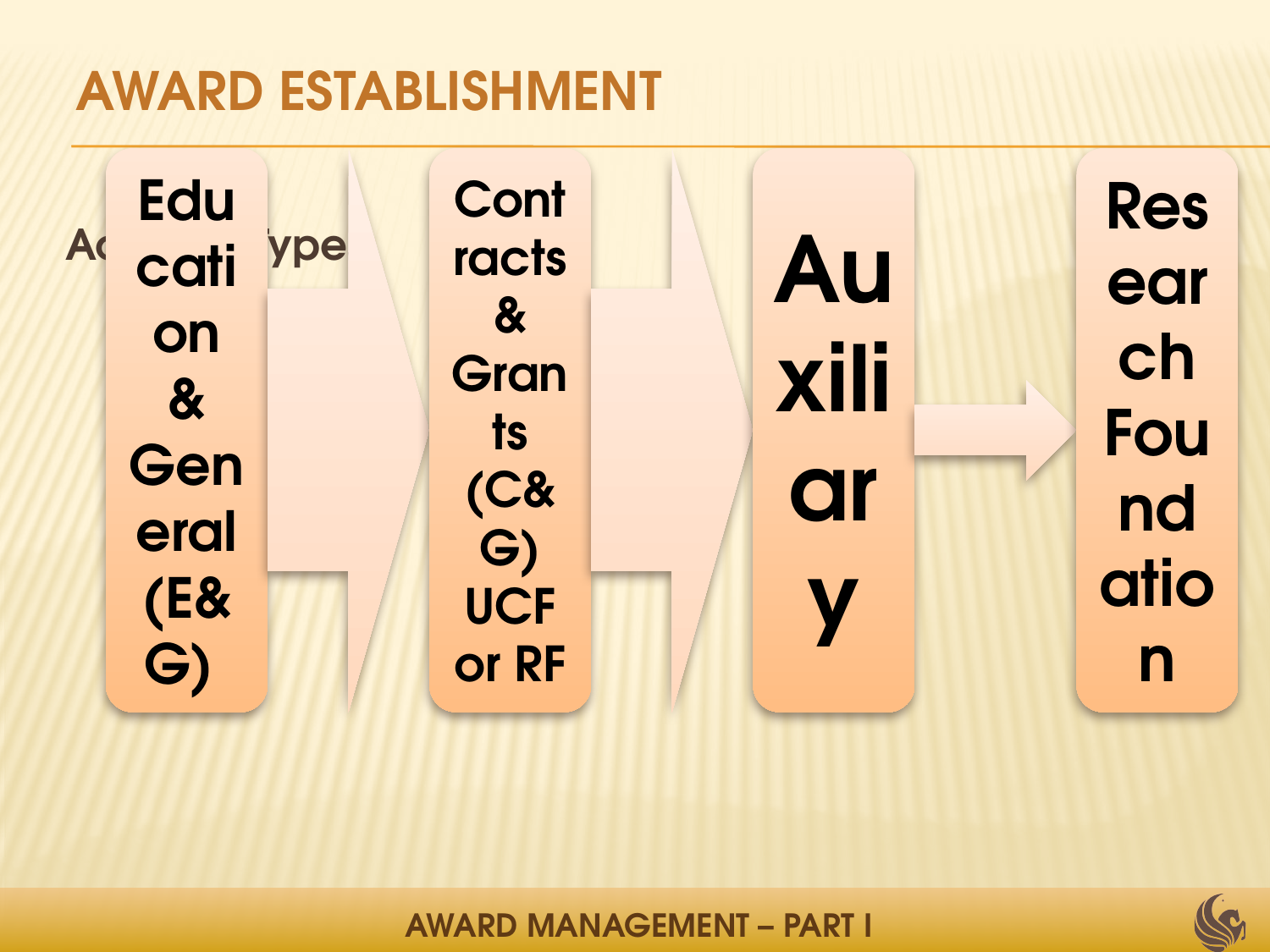

AWARD ESTABLISHMENT
Contracts & Grants (C&G)
UCF or RF
Auxiliary
Research Foundation
Account Types
AWARD MANAGEMENT – PART I